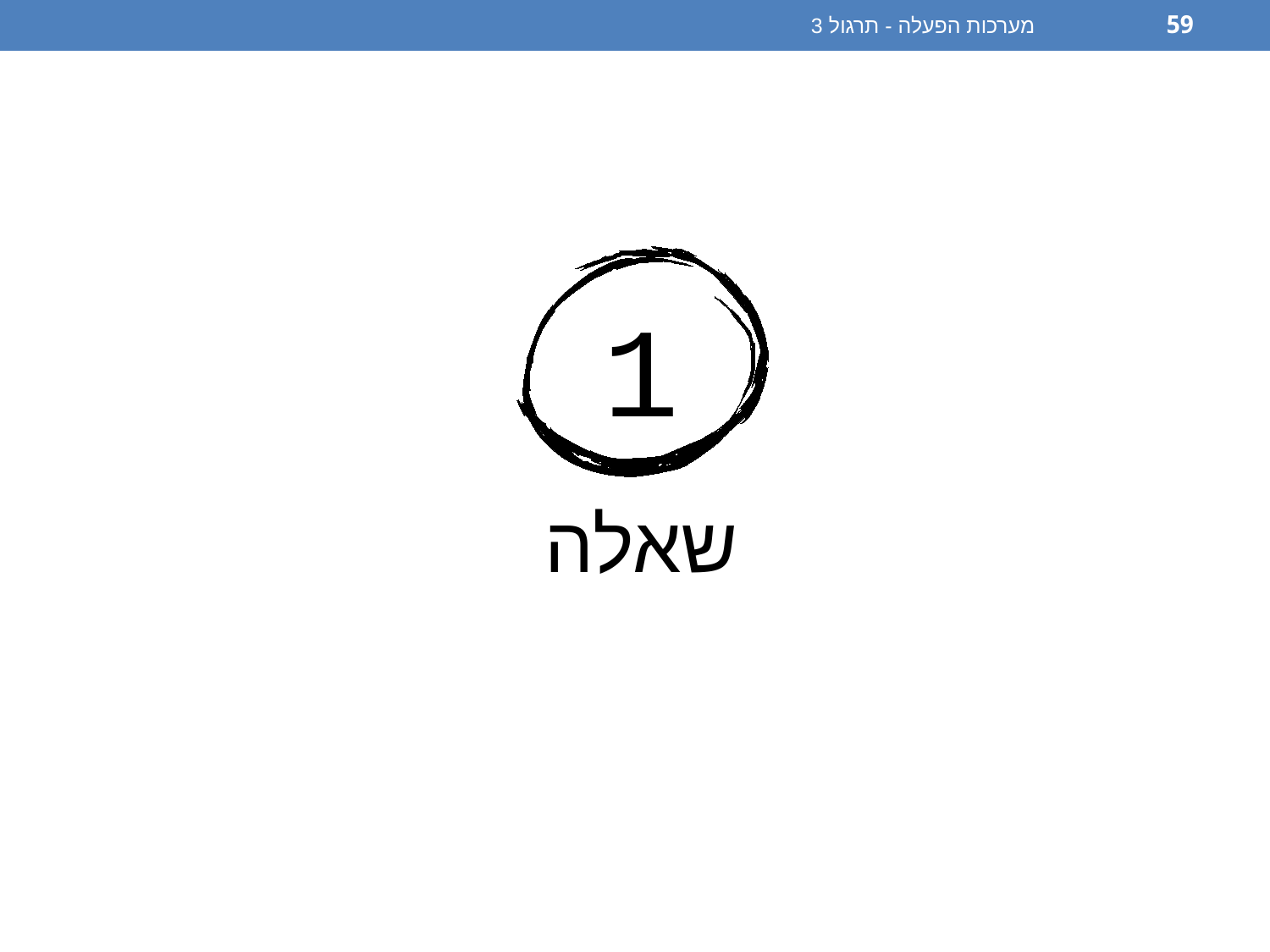

מערכות הפעלה - תרגול 3
59

1
שאלה